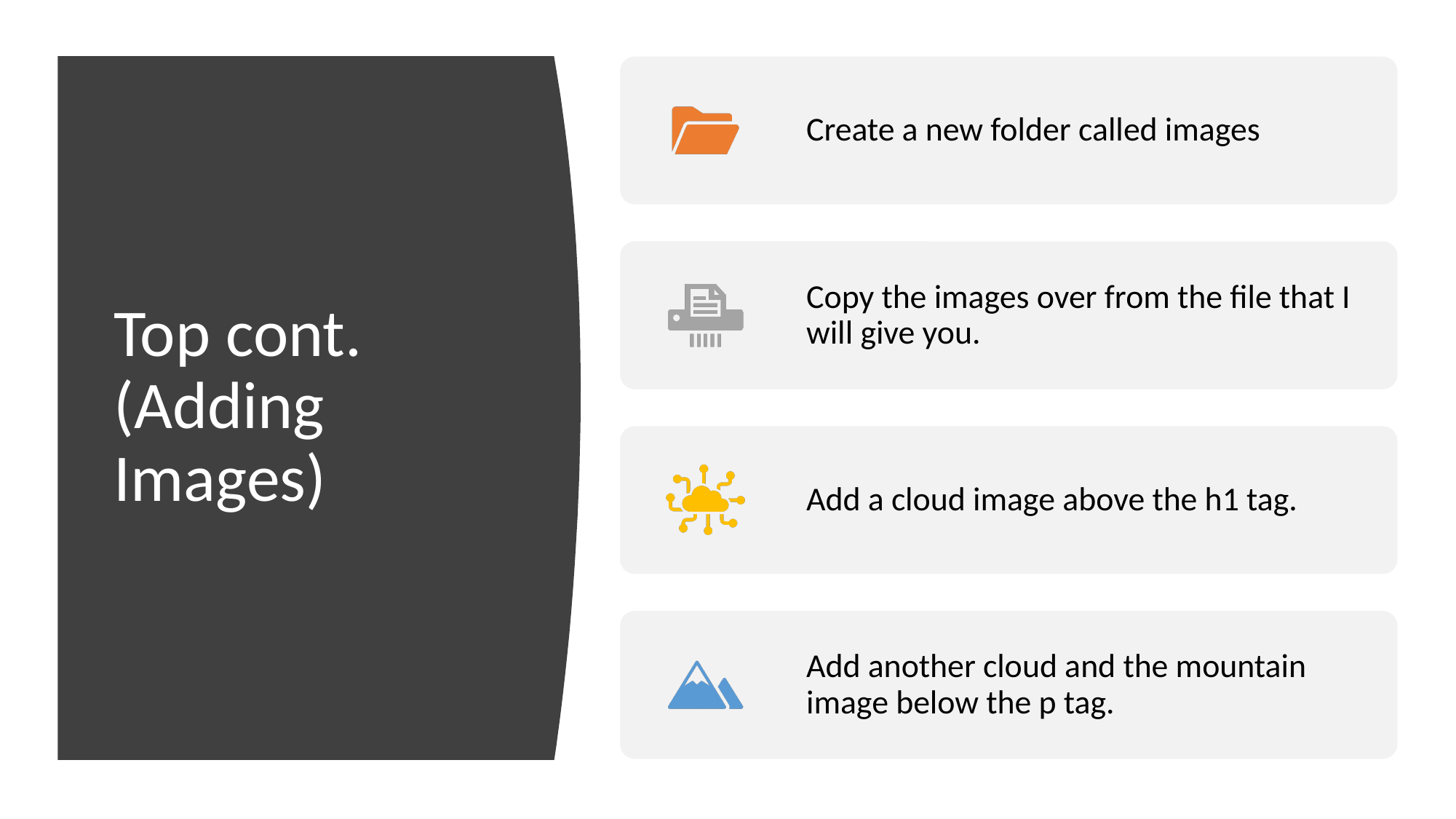

Create a new folder called images
Copy the images over from the file that I will give you.
Add a cloud image above the h1 tag.
Add another cloud and the mountain image below the p tag.

# Top cont. (Adding Images)